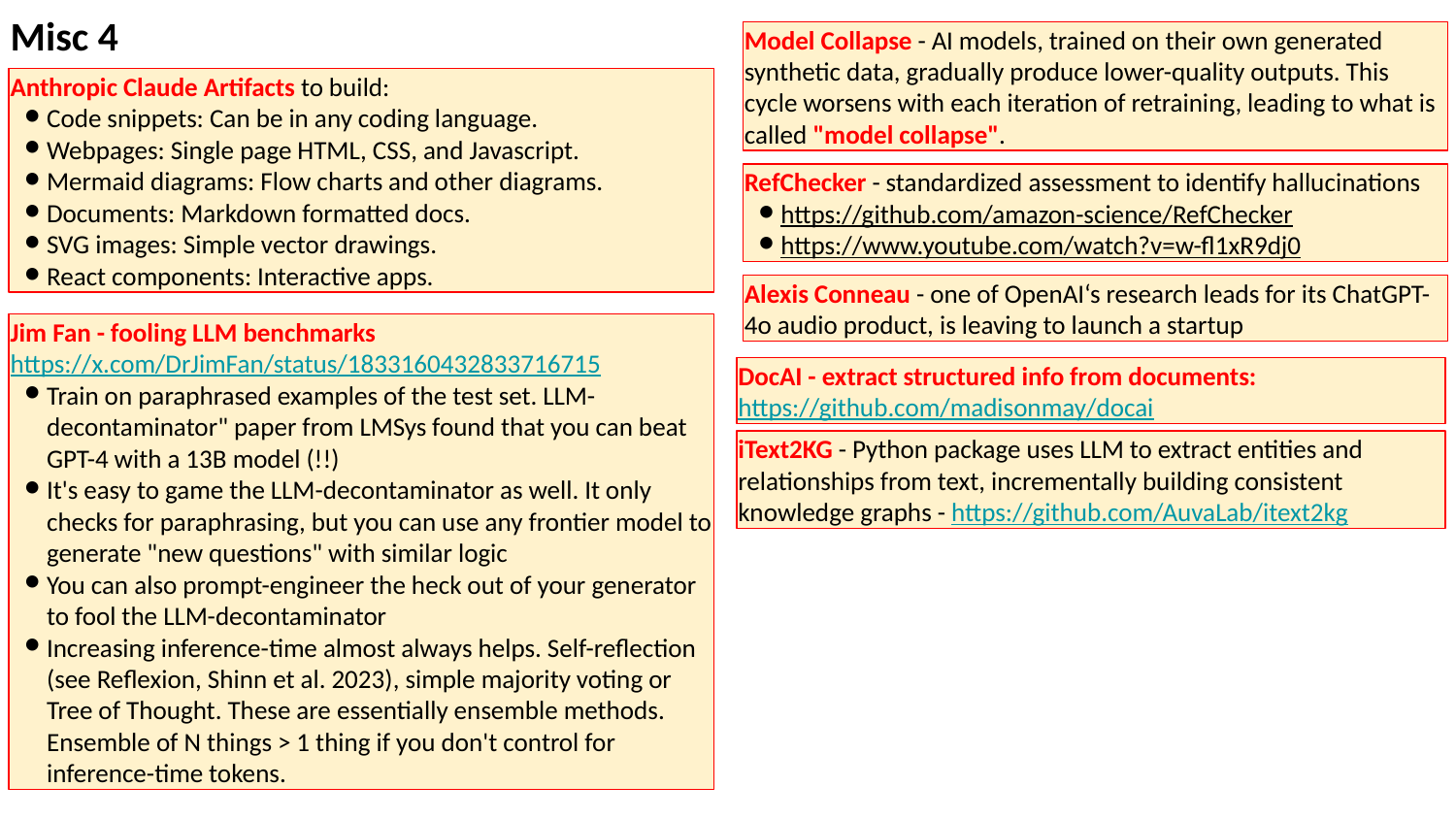

Misc 4
Model Collapse - AI models, trained on their own generated synthetic data, gradually produce lower-quality outputs. This cycle worsens with each iteration of retraining, leading to what is called "model collapse".
Anthropic Claude Artifacts to build:
Code snippets: Can be in any coding language.
Webpages: Single page HTML, CSS, and Javascript.
Mermaid diagrams: Flow charts and other diagrams.
Documents: Markdown formatted docs.
SVG images: Simple vector drawings.
React components: Interactive apps.
RefChecker - standardized assessment to identify hallucinations
https://github.com/amazon-science/RefChecker
https://www.youtube.com/watch?v=w-fl1xR9dj0
Alexis Conneau - one of OpenAI‘s research leads for its ChatGPT-4o audio product, is leaving to launch a startup
Jim Fan - fooling LLM benchmarks
https://x.com/DrJimFan/status/1833160432833716715
Train on paraphrased examples of the test set. LLM-decontaminator" paper from LMSys found that you can beat GPT-4 with a 13B model (!!)
It's easy to game the LLM-decontaminator as well. It only checks for paraphrasing, but you can use any frontier model to generate "new questions" with similar logic
You can also prompt-engineer the heck out of your generator to fool the LLM-decontaminator
Increasing inference-time almost always helps. Self-reflection (see Reflexion, Shinn et al. 2023), simple majority voting or Tree of Thought. These are essentially ensemble methods. Ensemble of N things > 1 thing if you don't control for inference-time tokens.
DocAI - extract structured info from documents:
https://github.com/madisonmay/docai
iText2KG - Python package uses LLM to extract entities and relationships from text, incrementally building consistent knowledge graphs - https://github.com/AuvaLab/itext2kg